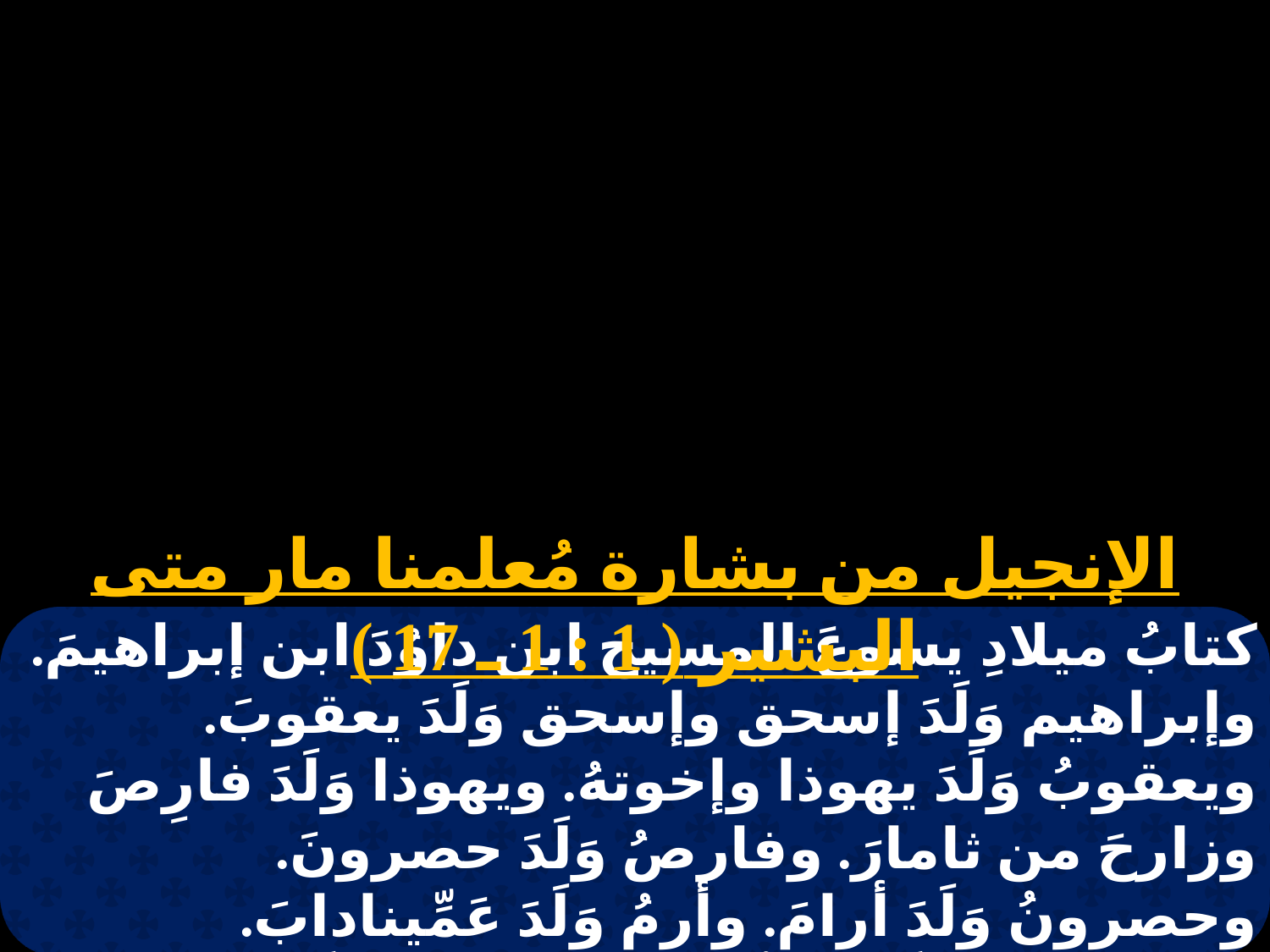

الإنجيل من بشارة مُعلمنا مار متى البشير ( 1 : 1 ـ 17 )
كتابُ ميلادِ يسوعَ المسيح ابن داوُدَ ابن إبراهيمَ. وإبراهيم وَلَدَ إسحق وإسحق وَلَدَ يعقوبَ. ويعقوبُ وَلَدَ يهوذا وإخوتهُ. ويهوذا وَلَدَ فارِصَ وزارحَ من ثامارَ. وفارصُ وَلَدَ حصرونَ. وحصرونُ وَلَدَ أرامَ. وأرمُ وَلَدَ عَمِّينادابَ. وعَمِّينادابُ وَلَدَ نَحشُونَ. ونَحشونُ وَلَدَ سَلمونَ. وسَلمونُ وَلَدَ بوعـزَ من راحـابَ. وبوعـزُ وَلَـدَ عُوبيـدَ مـن راعـوثَ.